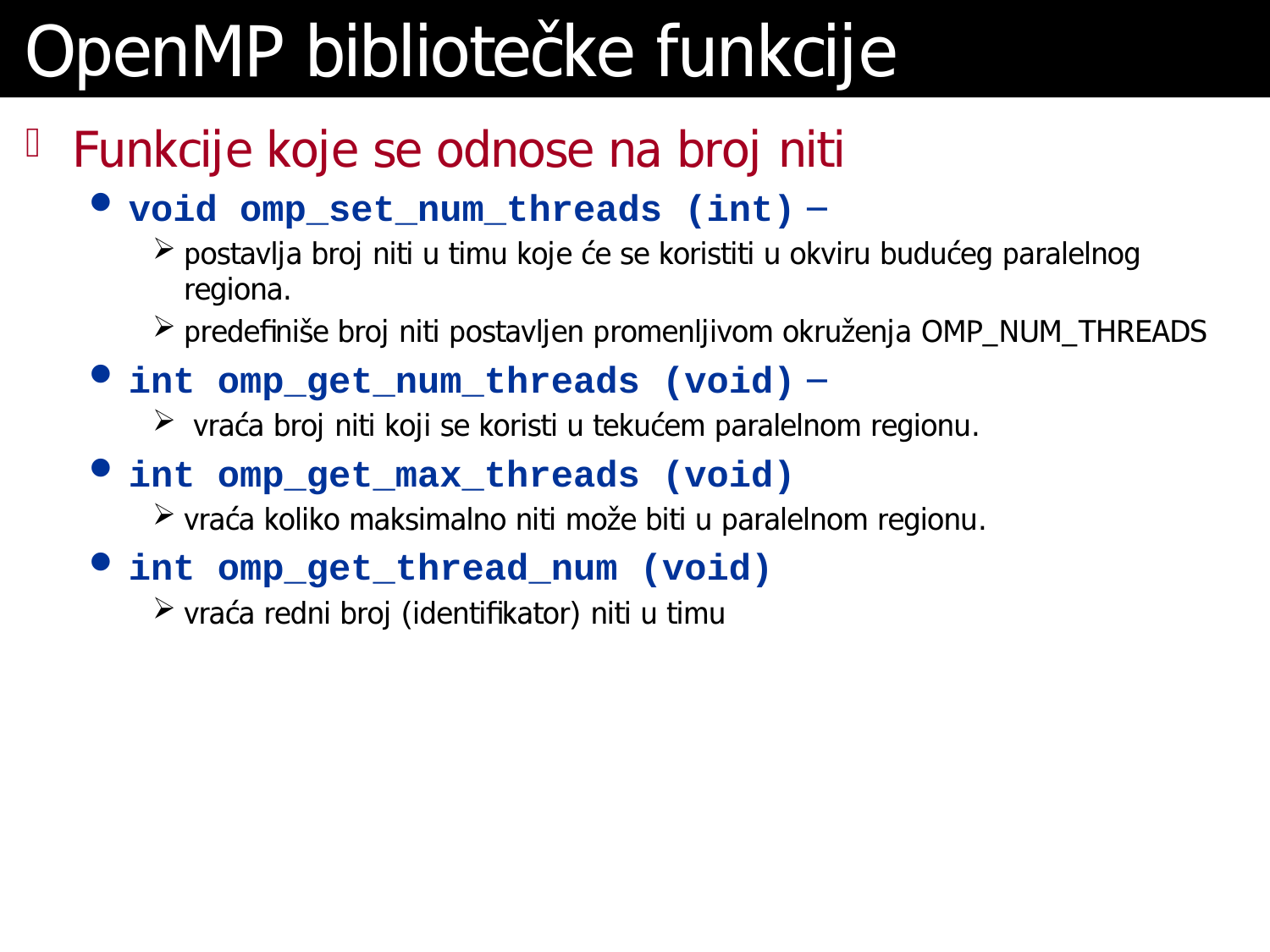

# OpenMP bibliotečke funkcije
Funkcije koje se odnose na broj niti
void omp_set_num_threads (int) –
postavlja broj niti u timu koje će se koristiti u okviru budućeg paralelnog regiona.
predefiniše broj niti postavljen promenljivom okruženja OMP_NUM_THREADS
int omp_get_num_threads (void) –
 vraća broj niti koji se koristi u tekućem paralelnom regionu.
int omp_get_max_threads (void)
vraća koliko maksimalno niti može biti u paralelnom regionu.
int omp_get_thread_num (void)
vraća redni broj (identifikator) niti u timu